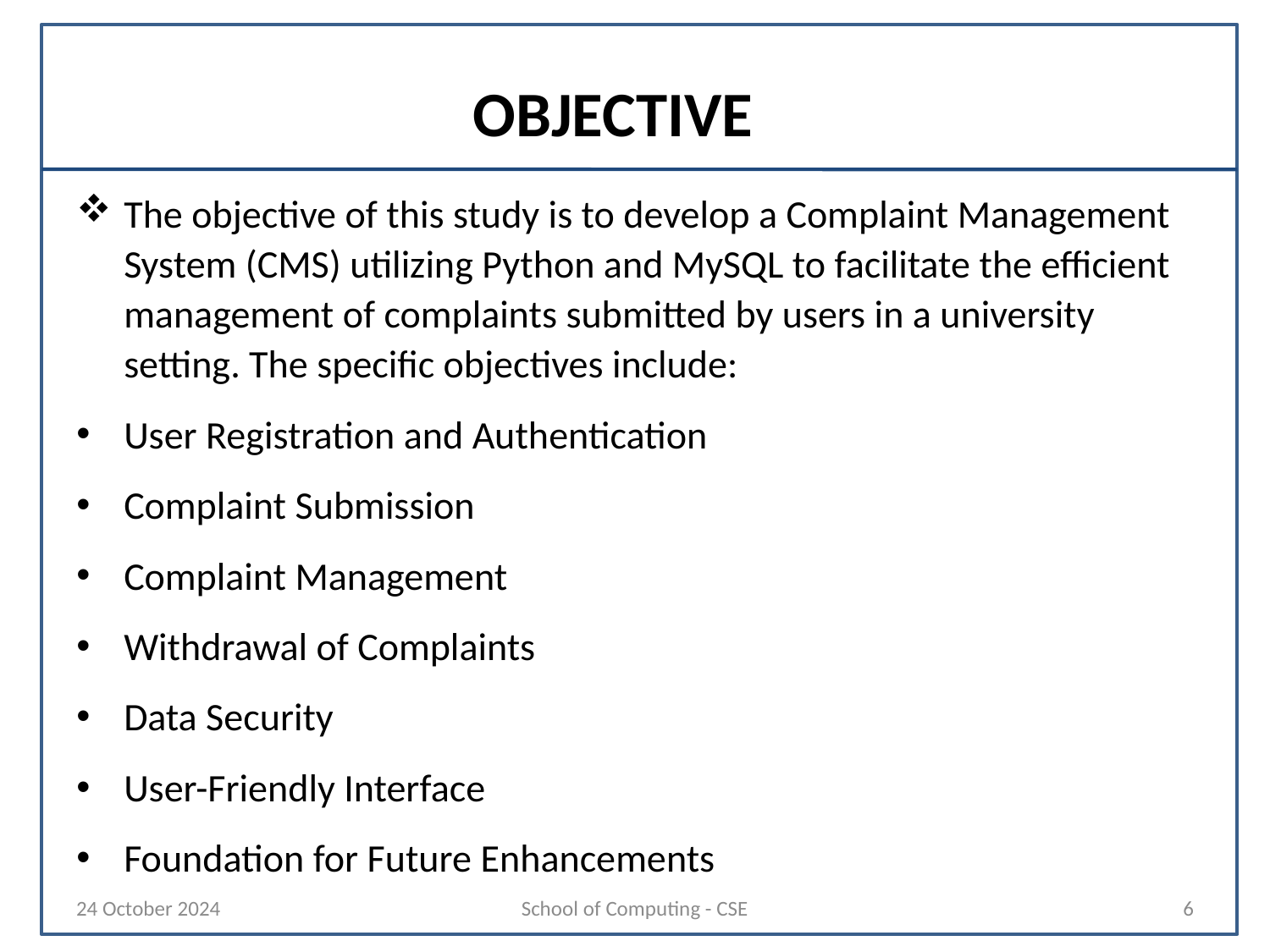

# OBJECTIVE
The objective of this study is to develop a Complaint Management System (CMS) utilizing Python and MySQL to facilitate the efficient management of complaints submitted by users in a university setting. The specific objectives include:
User Registration and Authentication
Complaint Submission
Complaint Management
Withdrawal of Complaints
Data Security
User-Friendly Interface
Foundation for Future Enhancements
24 October 2024
School of Computing - CSE
6